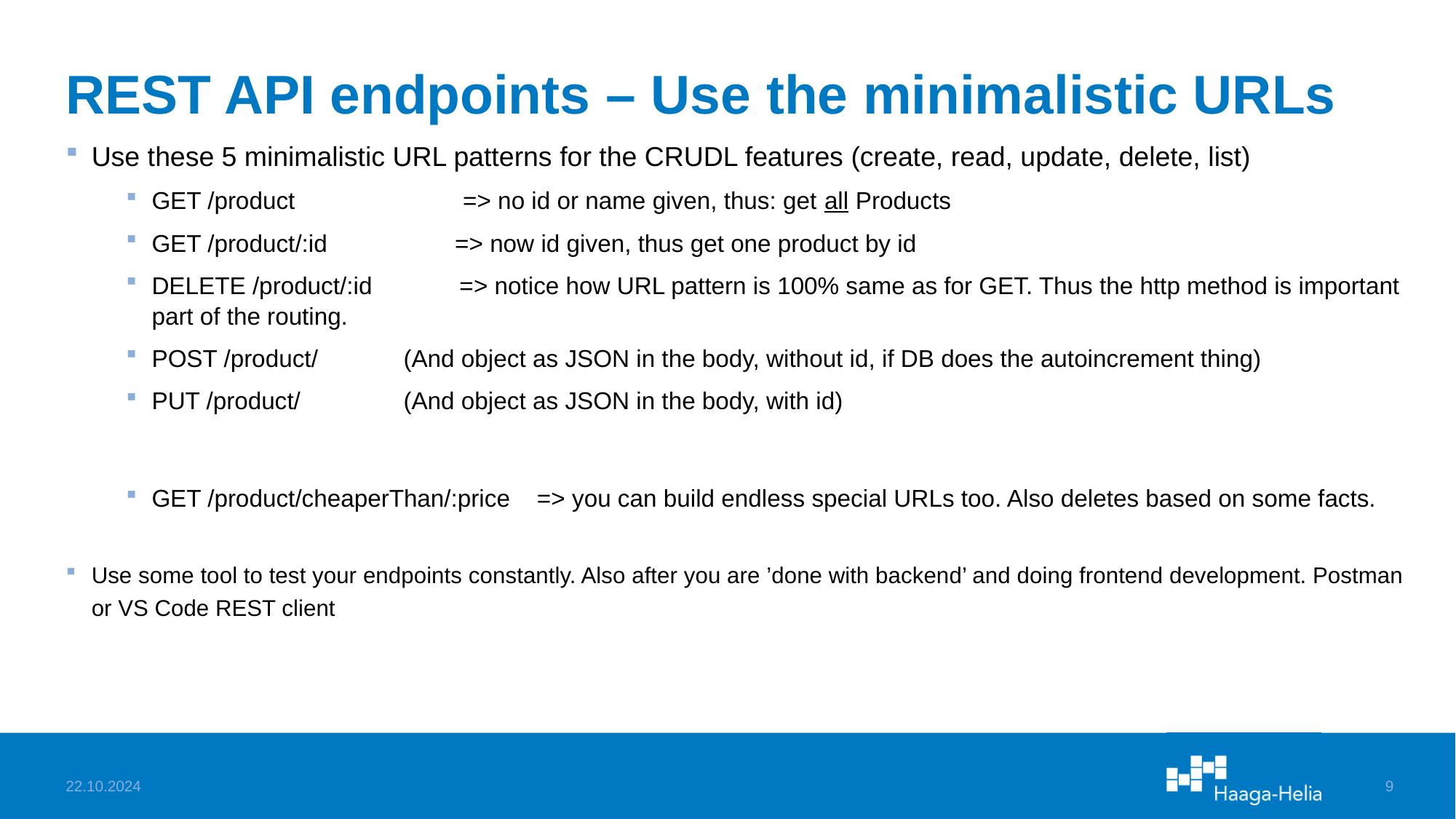

# REST API endpoints – Use the minimalistic URLs
Use these 5 minimalistic URL patterns for the CRUDL features (create, read, update, delete, list)
GET /product                         => no id or name given, thus: get all Products
GET /product/:id                   => now id given, thus get one product by id
DELETE /product/:id             => notice how URL pattern is 100% same as for GET. Thus the http method is important part of the routing.
POST /product/	     (And object as JSON in the body, without id, if DB does the autoincrement thing)
PUT /product/	     (And object as JSON in the body, with id)

GET /product/cheaperThan/:price    => you can build endless special URLs too. Also deletes based on some facts.
Use some tool to test your endpoints constantly. Also after you are ’done with backend’ and doing frontend development. Postman or VS Code REST client
22.10.2024

9